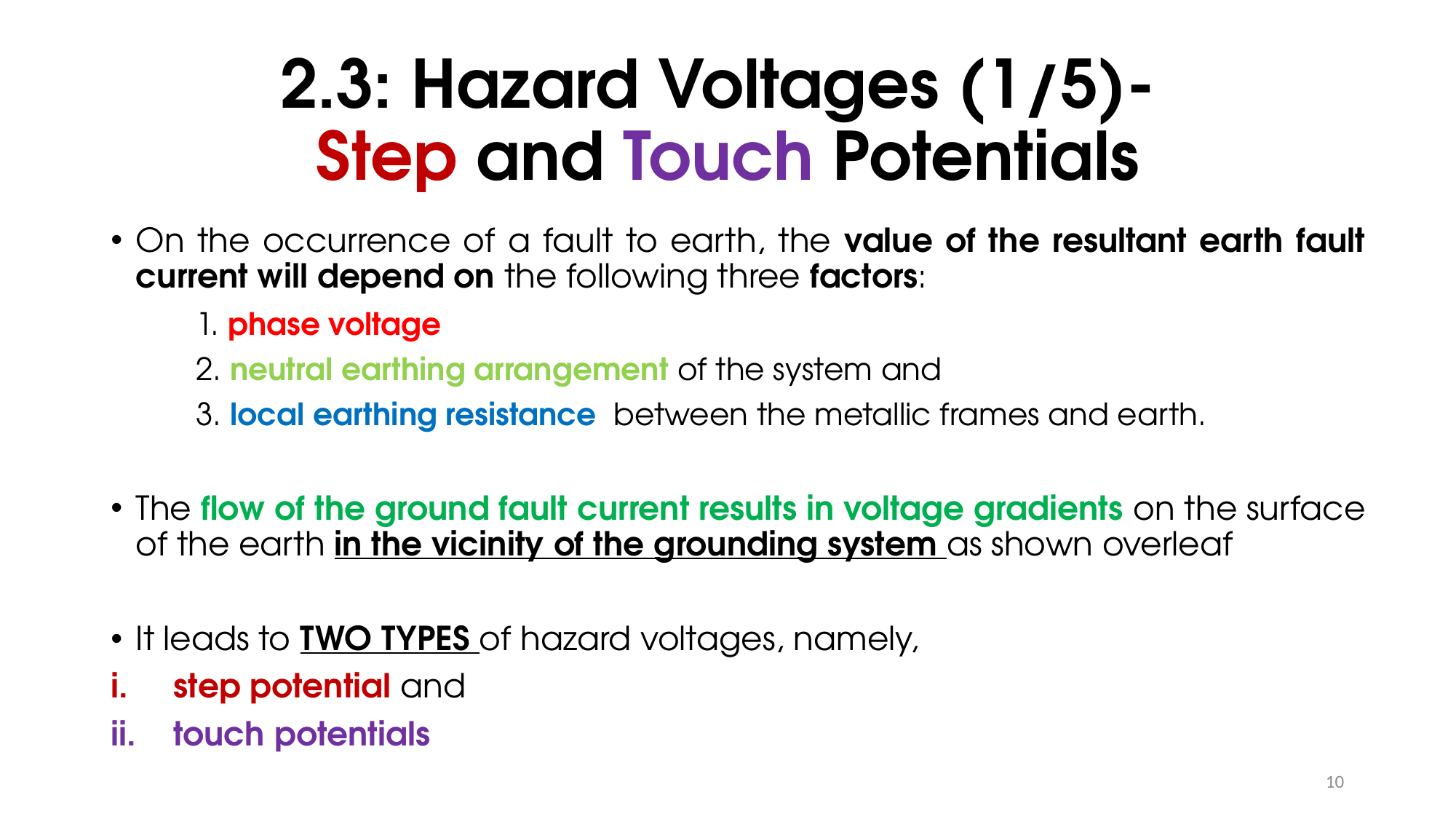

# 2.3: Hazard Voltages (1/5)- Step and Touch Potentials
On the occurrence of a fault to earth, the value of the resultant earth fault current will depend on the following three factors:
	1. phase voltage
	2. neutral earthing arrangement of the system and
	3. local earthing resistance  between the metallic frames and earth.

The flow of the ground fault current results in voltage gradients on the surface of the earth in the vicinity of the grounding system as shown overleaf

It leads to TWO TYPES of hazard voltages, namely,
step potential and
touch potentials
10